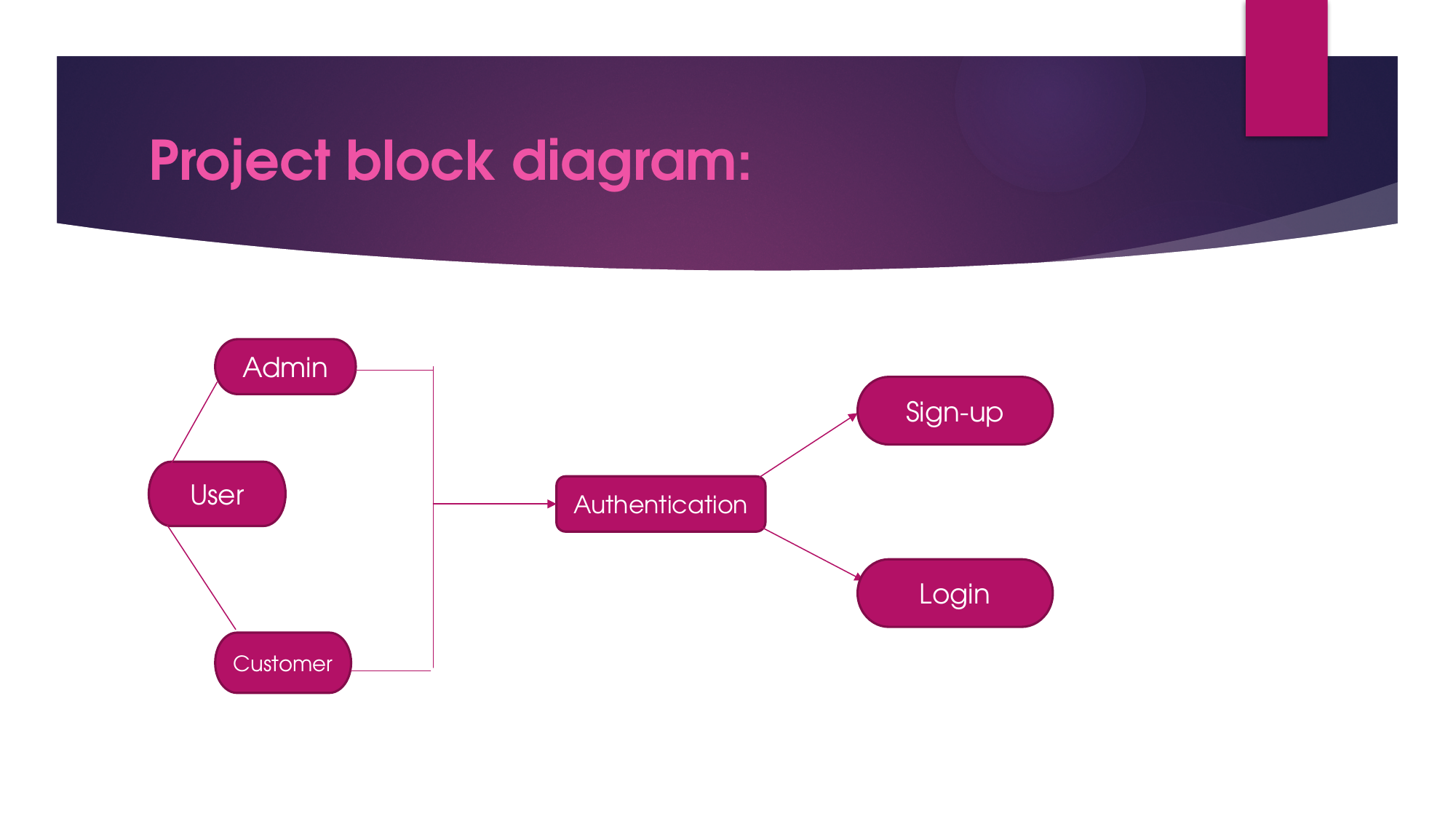

# Project block diagram:

Admin
Sign-up
User
Authentication
Login
Customer